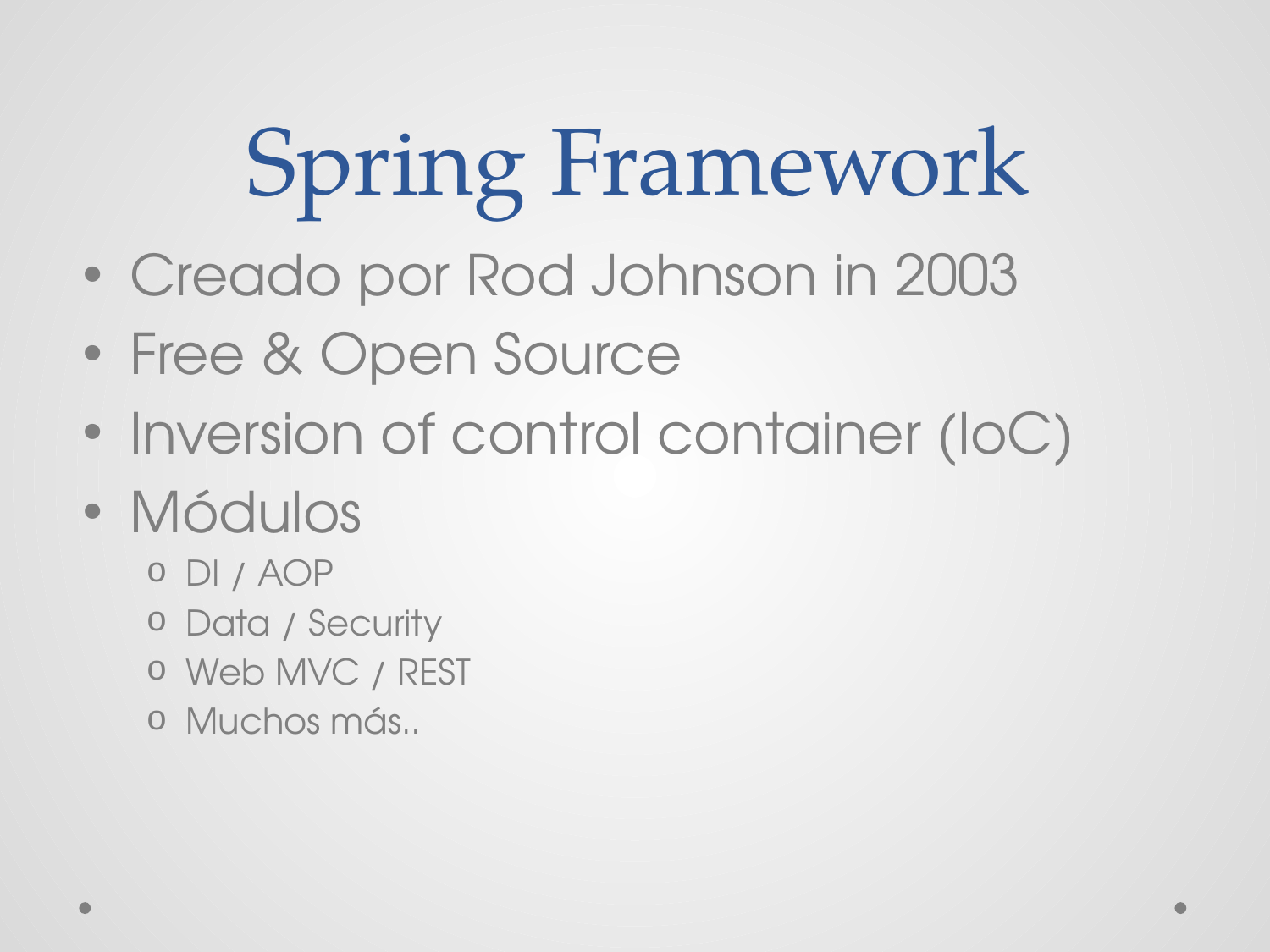

# Spring Framework
Creado por Rod Johnson in 2003
Free & Open Source
Inversion of control container (IoC)
Módulos
DI / AOP
Data / Security
Web MVC / REST
Muchos más..